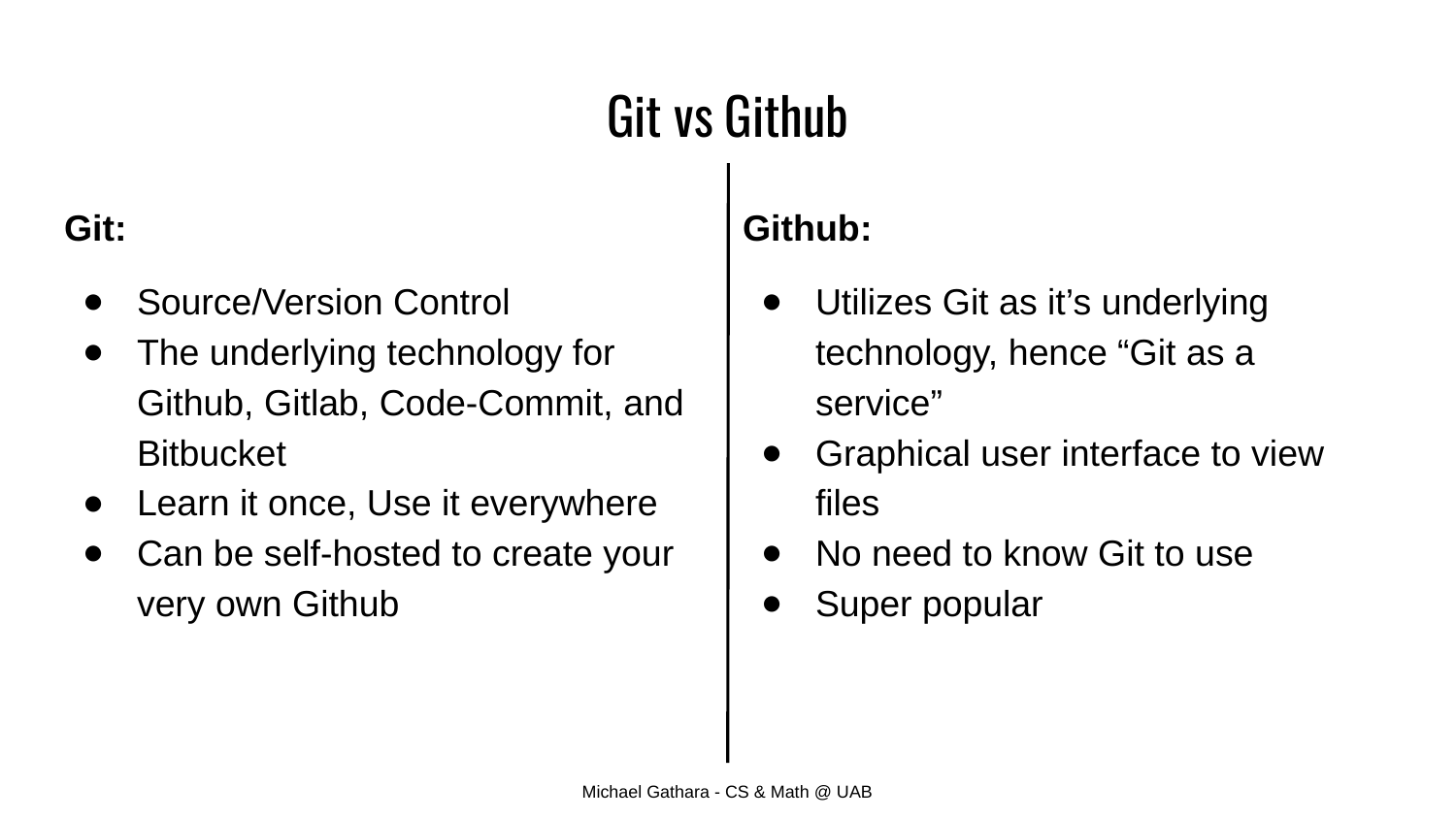

# Git vs Github
Git:
Source/Version Control
The underlying technology for Github, Gitlab, Code-Commit, and Bitbucket
Learn it once, Use it everywhere
Can be self-hosted to create your very own Github
Github:
Utilizes Git as it’s underlying technology, hence “Git as a service”
Graphical user interface to view files
No need to know Git to use
Super popular
Michael Gathara - CS & Math @ UAB